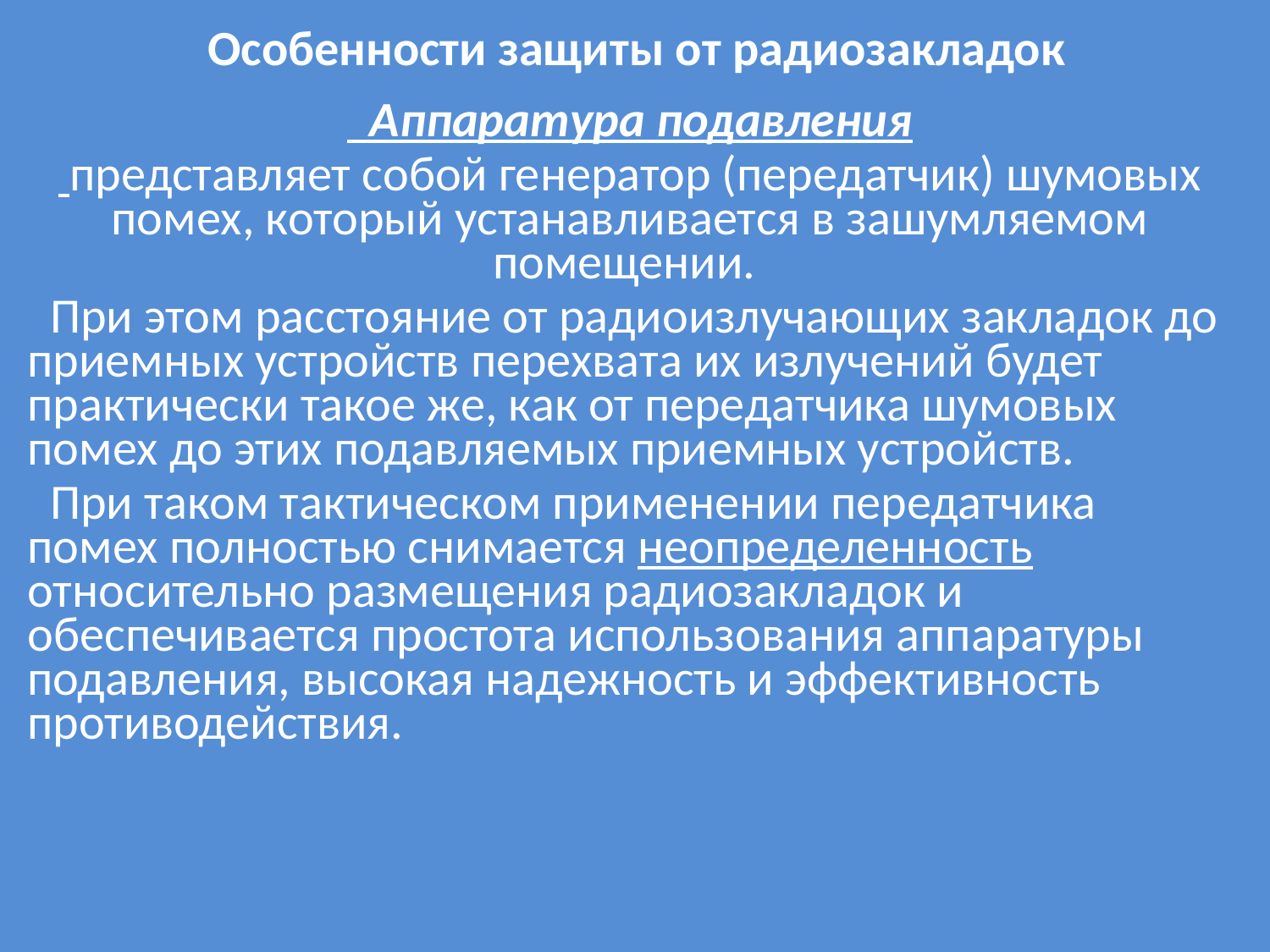

# Особенности защиты от радиозакладок
  Аппаратура подавления
 представляет собой генератор (передатчик) шумовых помех, который устанавливается в зашумляемом помещении.
  При этом расстояние от радиоизлучающих закладок до приемных устройств перехвата их излучений будет практически такое же, как от передатчика шумовых помех до этих подавляемых приемных устройств.
  При таком тактическом применении передатчика помех полностью снимается неопределенность относительно размещения радиозакладок и обеспечивается простота использования аппаратуры подавления, высокая надежность и эффективность противодействия.